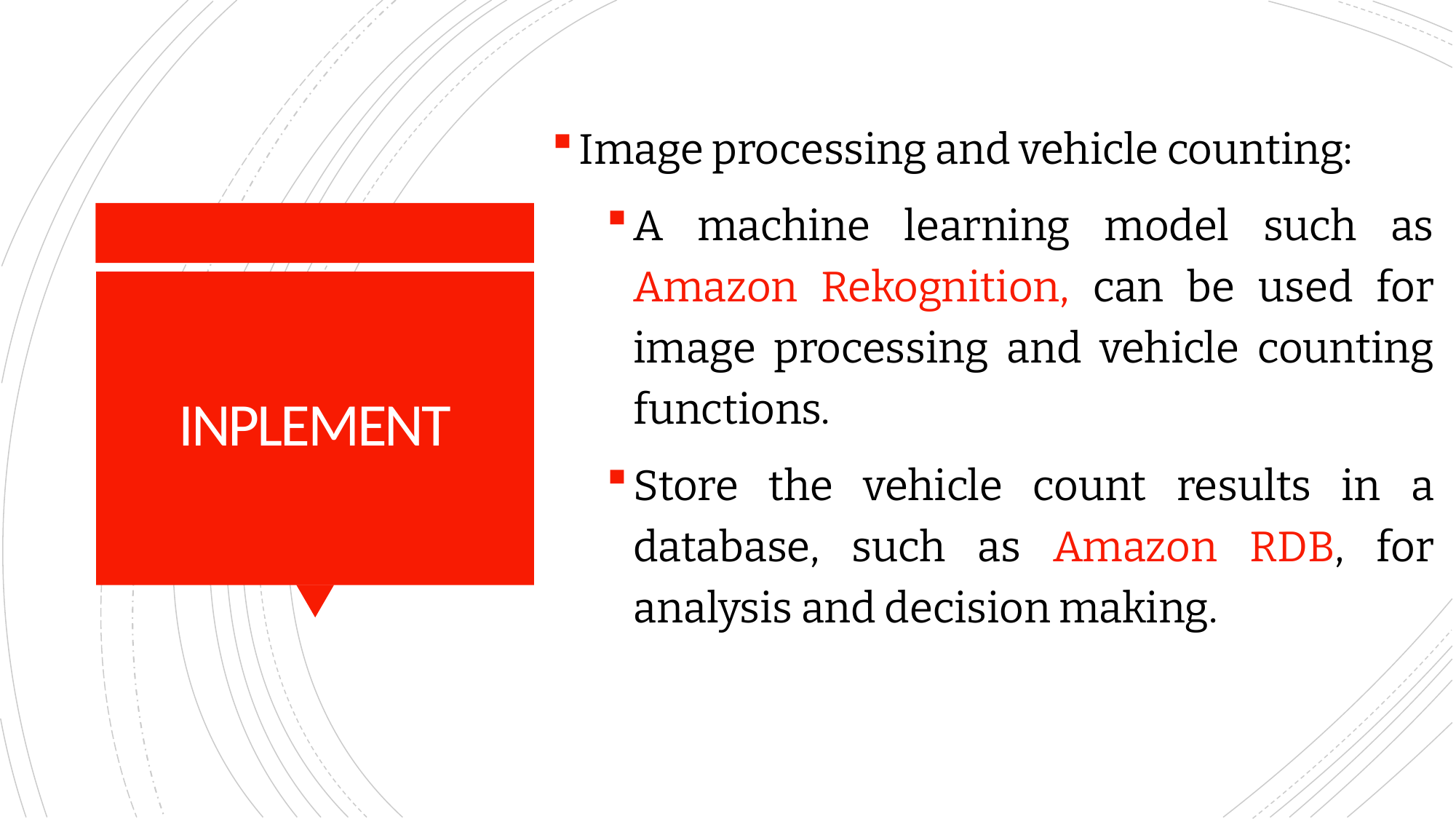

Image processing and vehicle counting:
A machine learning model such as Amazon Rekognition, can be used for image processing and vehicle counting functions.
Store the vehicle count results in a database, such as Amazon RDB, for analysis and decision making.

# INPLEMENT